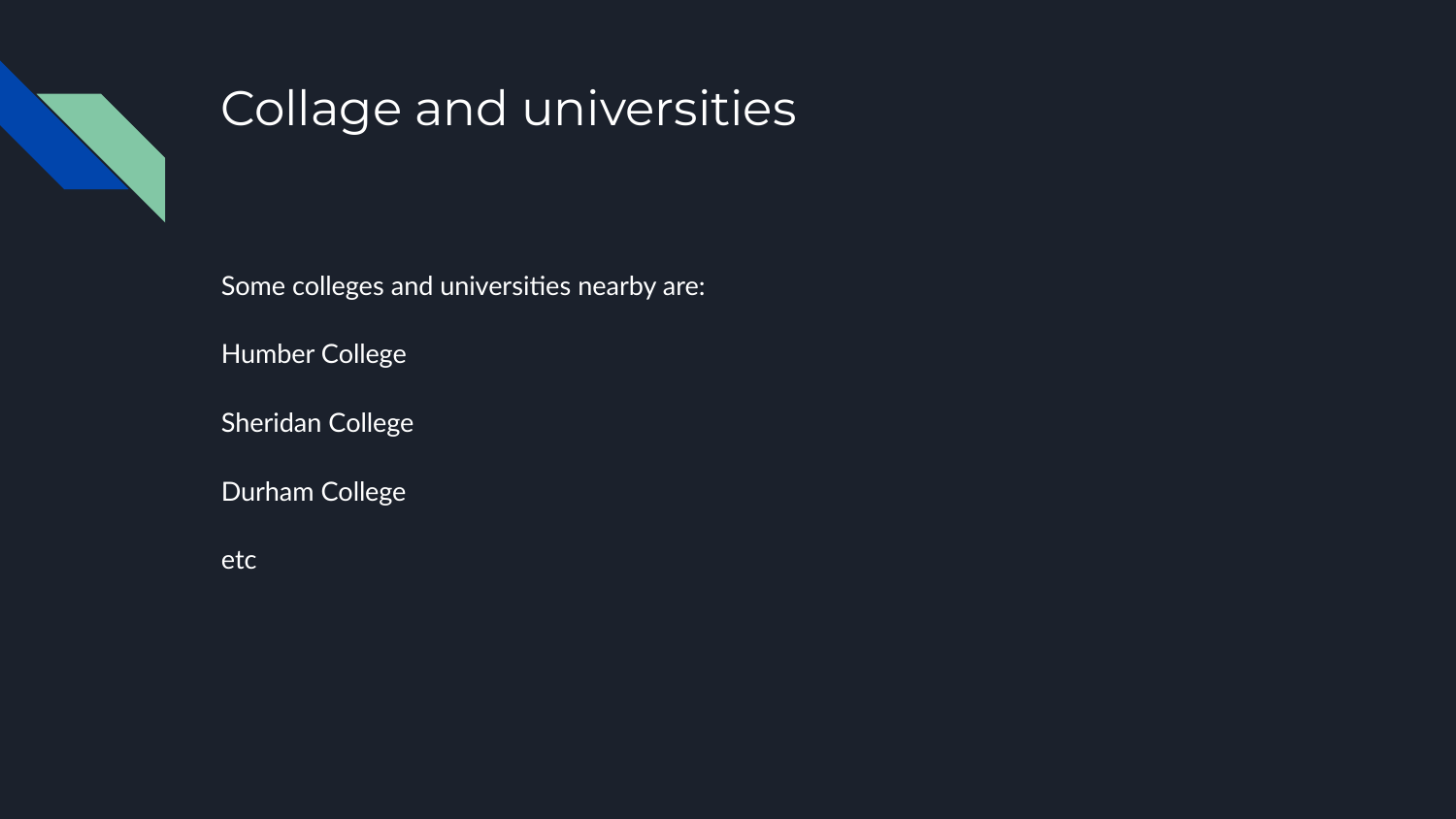

# Collage and universities
Some colleges and universities nearby are:
Humber College
Sheridan College
Durham College
etc